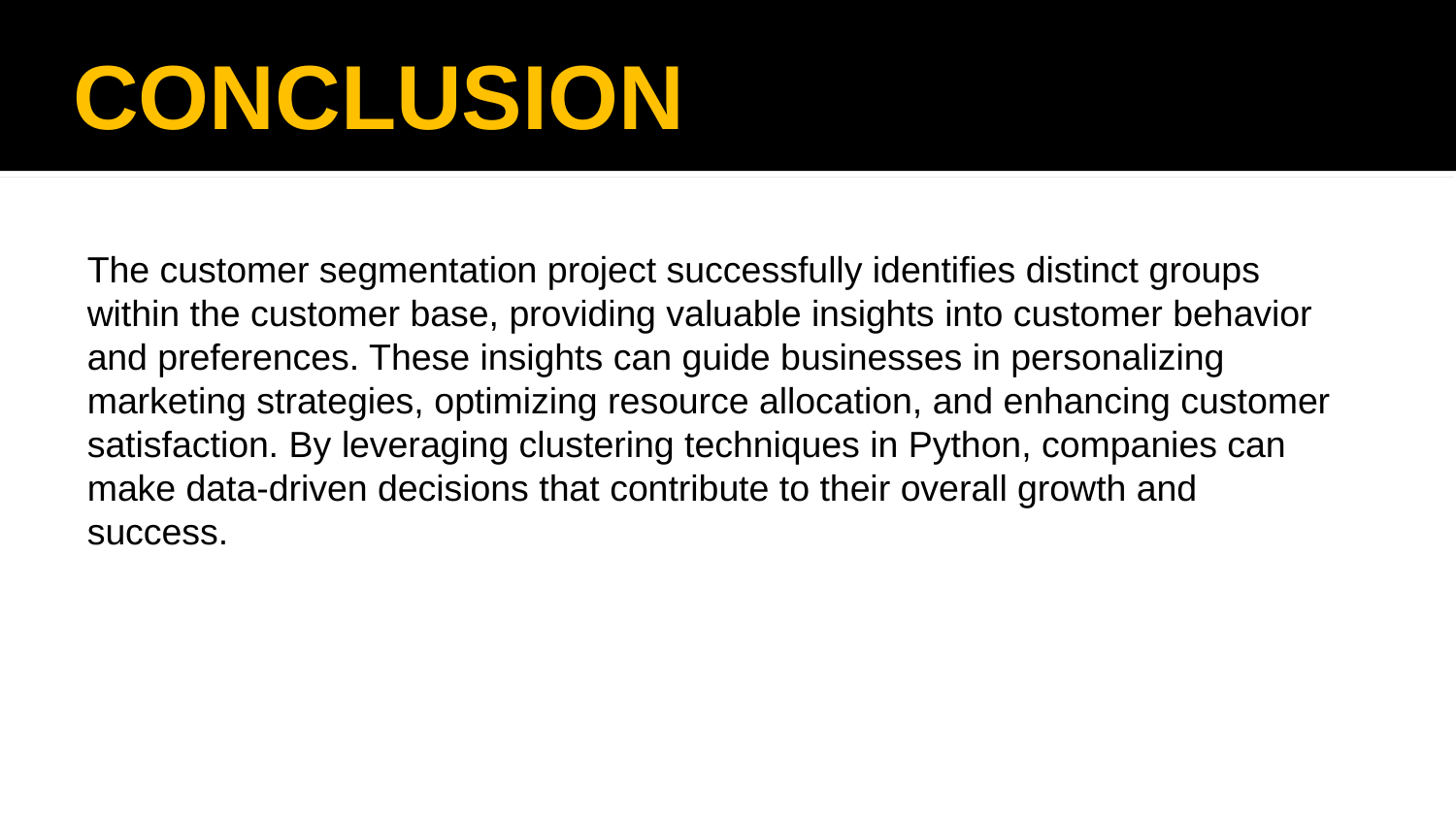

# CONCLUSION
The customer segmentation project successfully identifies distinct groups within the customer base, providing valuable insights into customer behavior and preferences. These insights can guide businesses in personalizing marketing strategies, optimizing resource allocation, and enhancing customer satisfaction. By leveraging clustering techniques in Python, companies can make data-driven decisions that contribute to their overall growth and success.